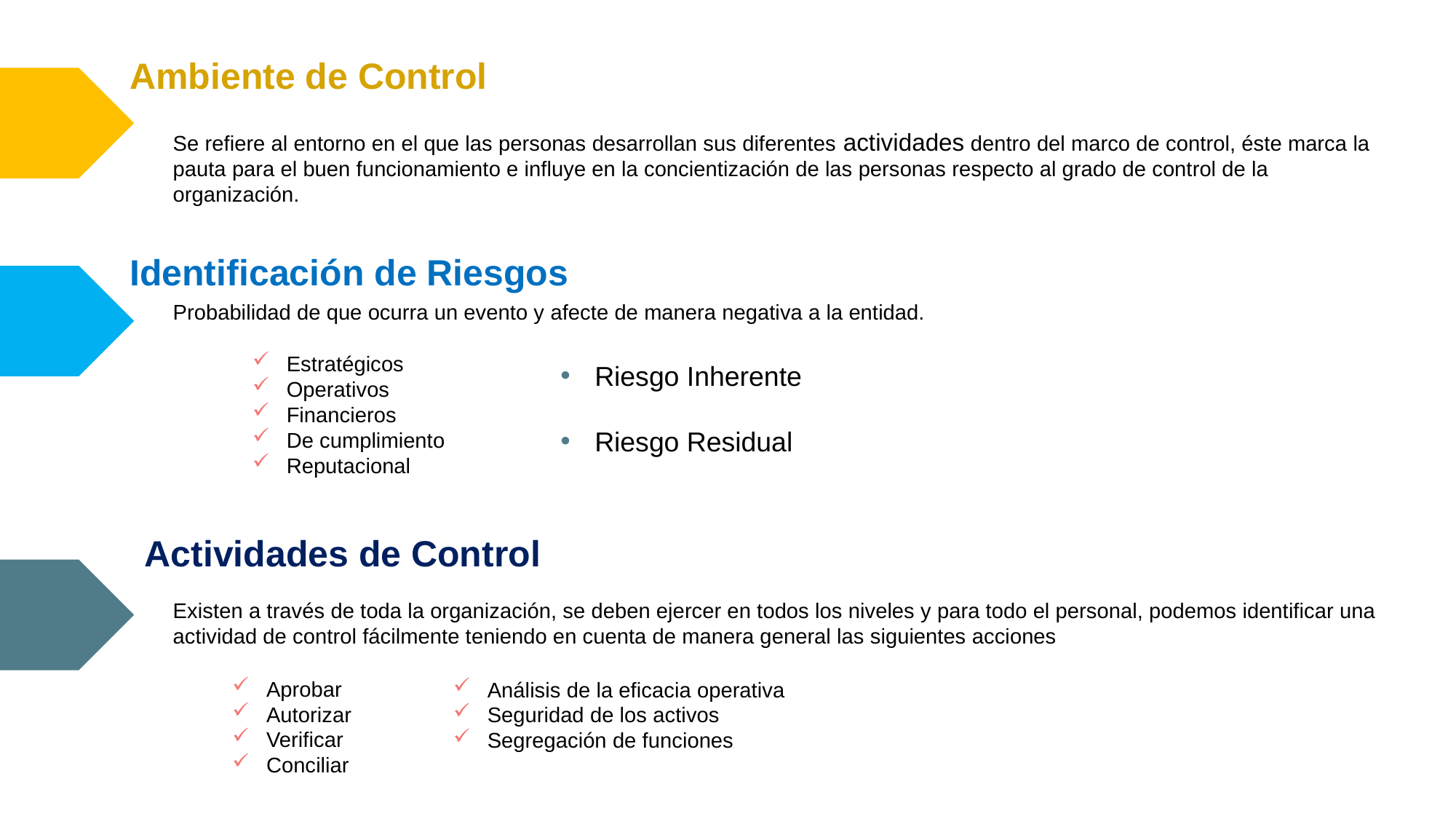

Ambiente de Control

Se refiere al entorno en el que las personas desarrollan sus diferentes actividades dentro del marco de control, éste marca la pauta para el buen funcionamiento e influye en la concientización de las personas respecto al grado de control de la organización.
Identificación de Riesgos

Probabilidad de que ocurra un evento y afecte de manera negativa a la entidad.
Estratégicos
Operativos
Financieros
De cumplimiento
Reputacional
Riesgo Inherente

Riesgo Residual
Actividades de Control

Existen a través de toda la organización, se deben ejercer en todos los niveles y para todo el personal, podemos identificar una actividad de control fácilmente teniendo en cuenta de manera general las siguientes acciones
Aprobar
Autorizar
Verificar
Conciliar
Análisis de la eficacia operativa
Seguridad de los activos
Segregación de funciones